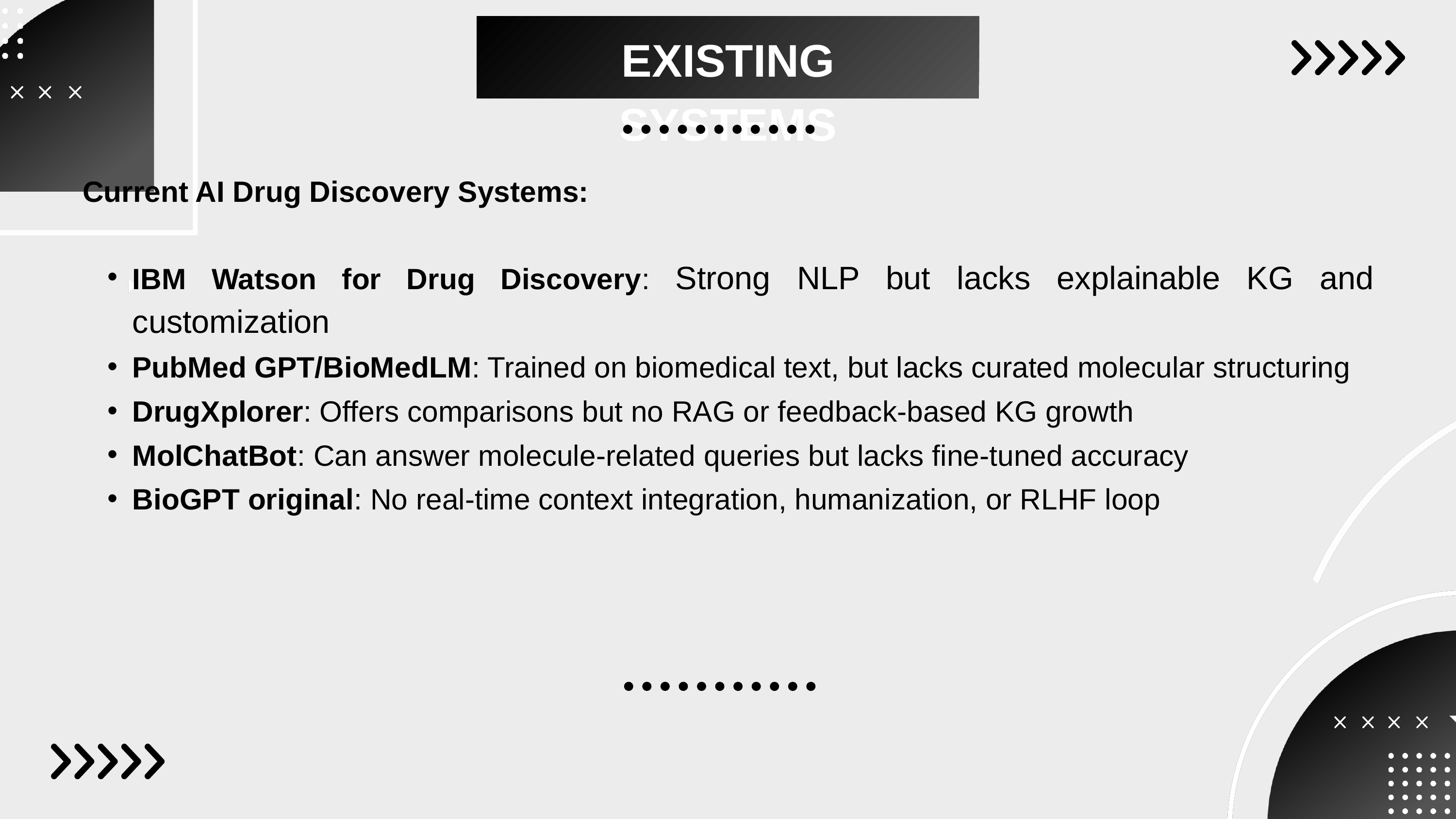

EXISTING SYSTEMS

Current AI Drug Discovery Systems:

IBM Watson for Drug Discovery: Strong NLP but lacks explainable KG and customization
PubMed GPT/BioMedLM: Trained on biomedical text, but lacks curated molecular structuring
DrugXplorer: Offers comparisons but no RAG or feedback-based KG growth
MolChatBot: Can answer molecule-related queries but lacks fine-tuned accuracy
BioGPT original: No real-time context integration, humanization, or RLHF loop